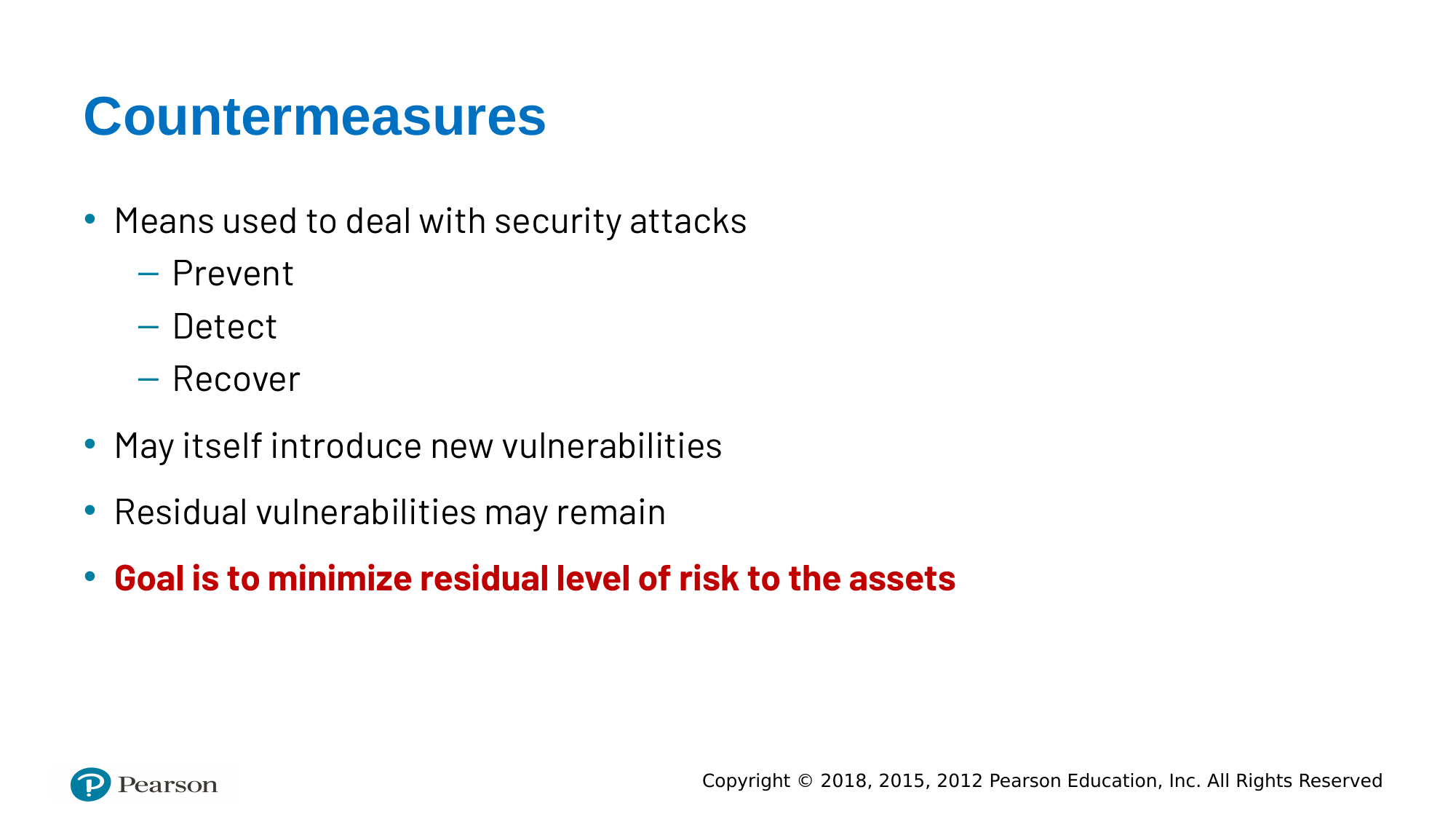

# Countermeasures
Means used to deal with security attacks
Prevent
Detect
Recover
May itself introduce new vulnerabilities
Residual vulnerabilities may remain
Goal is to minimize residual level of risk to the assets